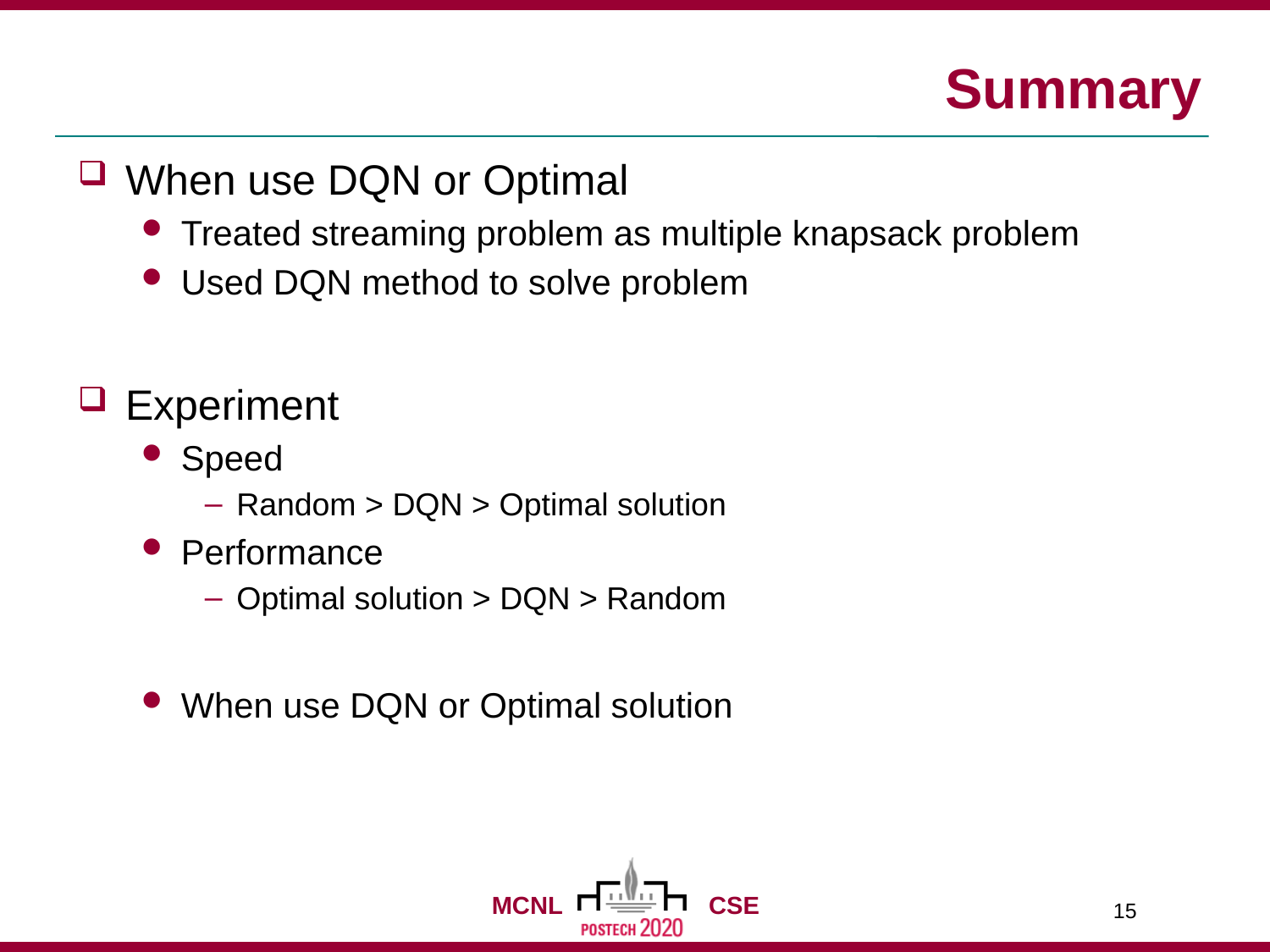

# Summary
When use DQN or Optimal
Treated streaming problem as multiple knapsack problem
Used DQN method to solve problem

Experiment
Speed
Random > DQN > Optimal solution
Performance
Optimal solution > DQN > Random

When use DQN or Optimal solution
15